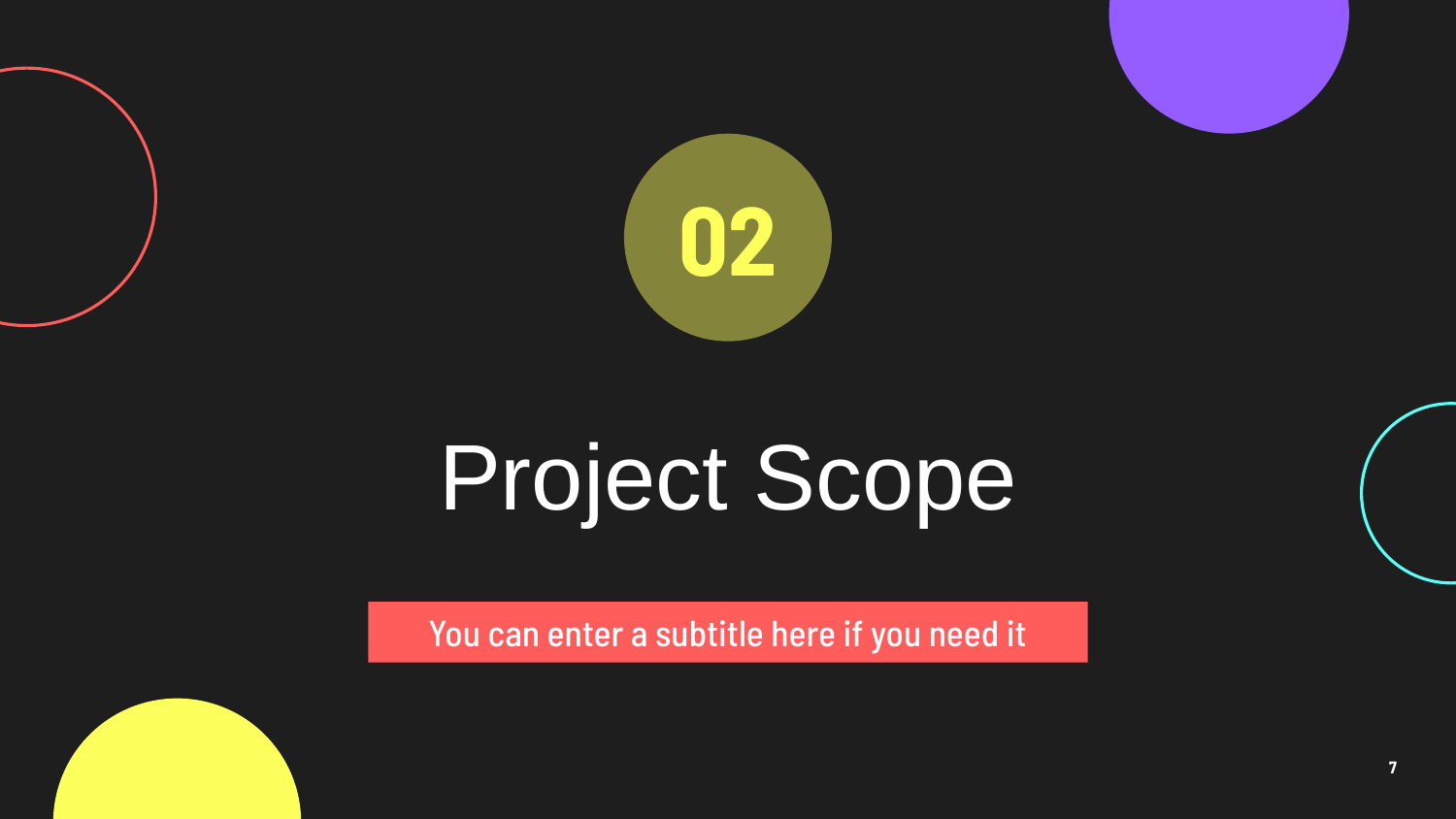

02
# Project Scope
You can enter a subtitle here if you need it
7